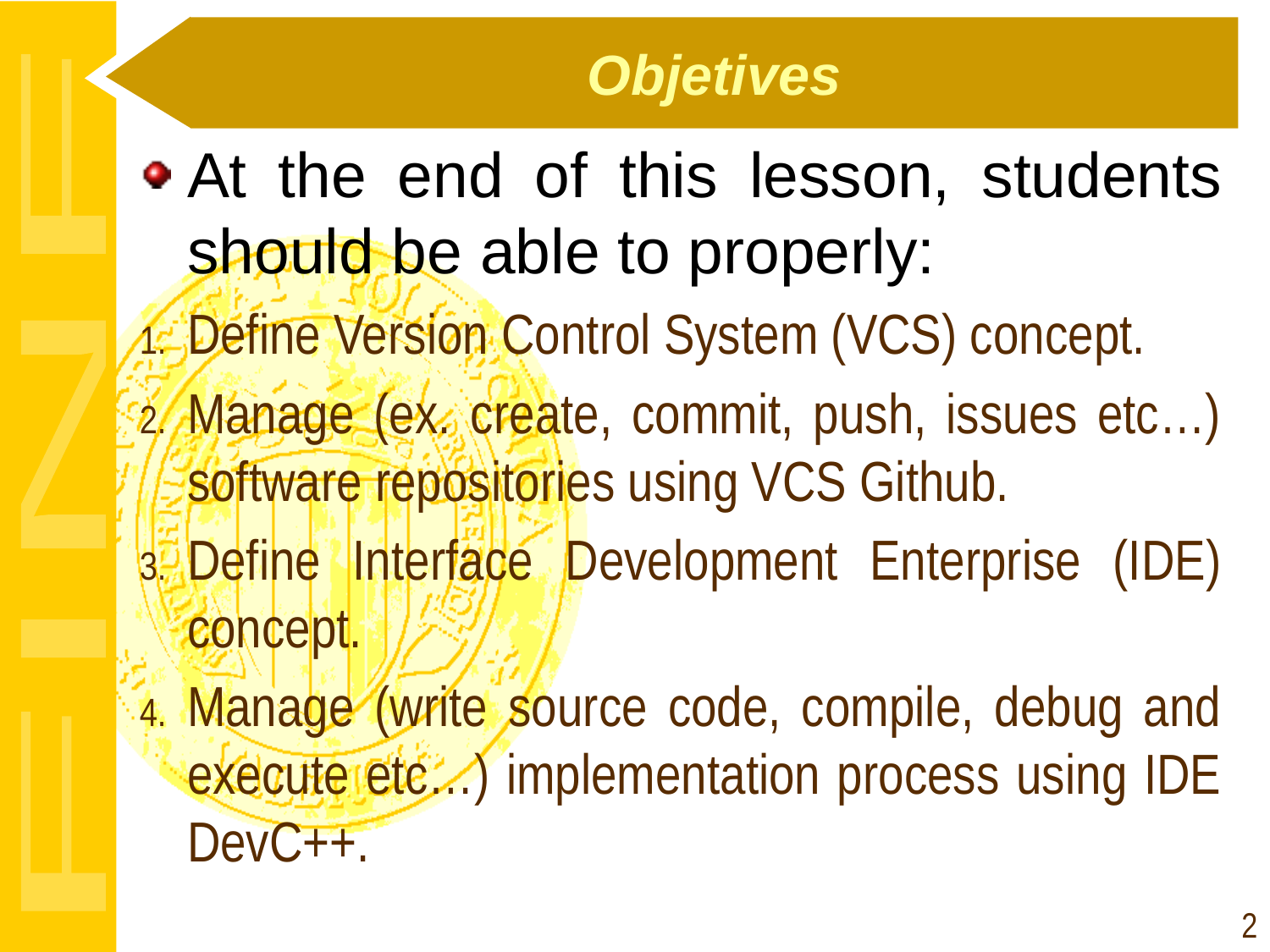

# Objetives
At the end of this lesson, students should be able to properly:
Define Version Control System (VCS) concept.
Manage (ex. create, commit, push, issues etc…) software repositories using VCS Github.
Define Interface Development Enterprise (IDE) concept.
Manage (write source code, compile, debug and execute etc…) implementation process using IDE DevC++.